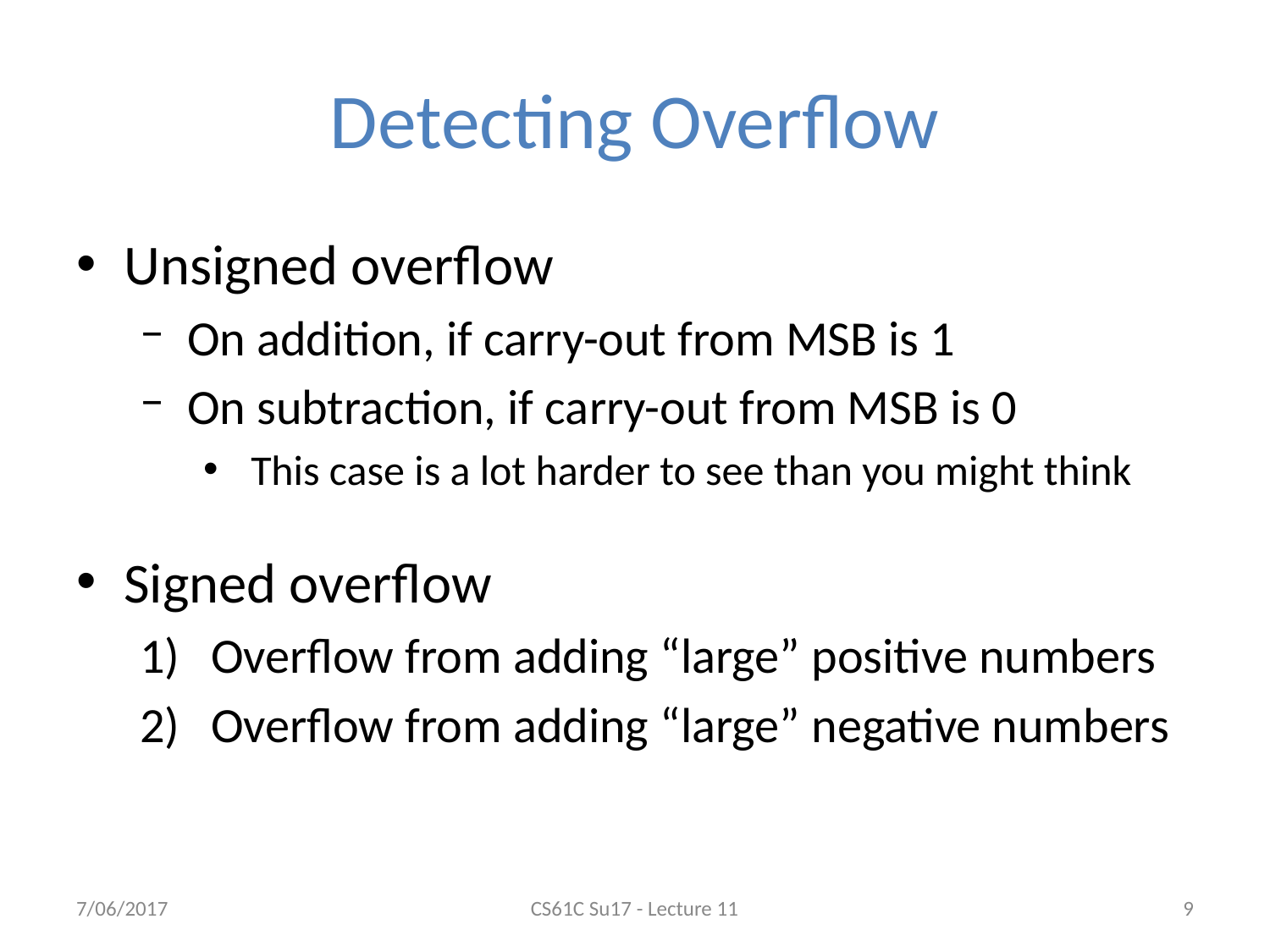

# Detecting Overflow
Unsigned overflow
On addition, if carry-out from MSB is 1
On subtraction, if carry-out from MSB is 0
This case is a lot harder to see than you might think
Signed overflow
Overflow from adding “large” positive numbers
Overflow from adding “large” negative numbers
7/06/2017
CS61C Su17 - Lecture 11
9